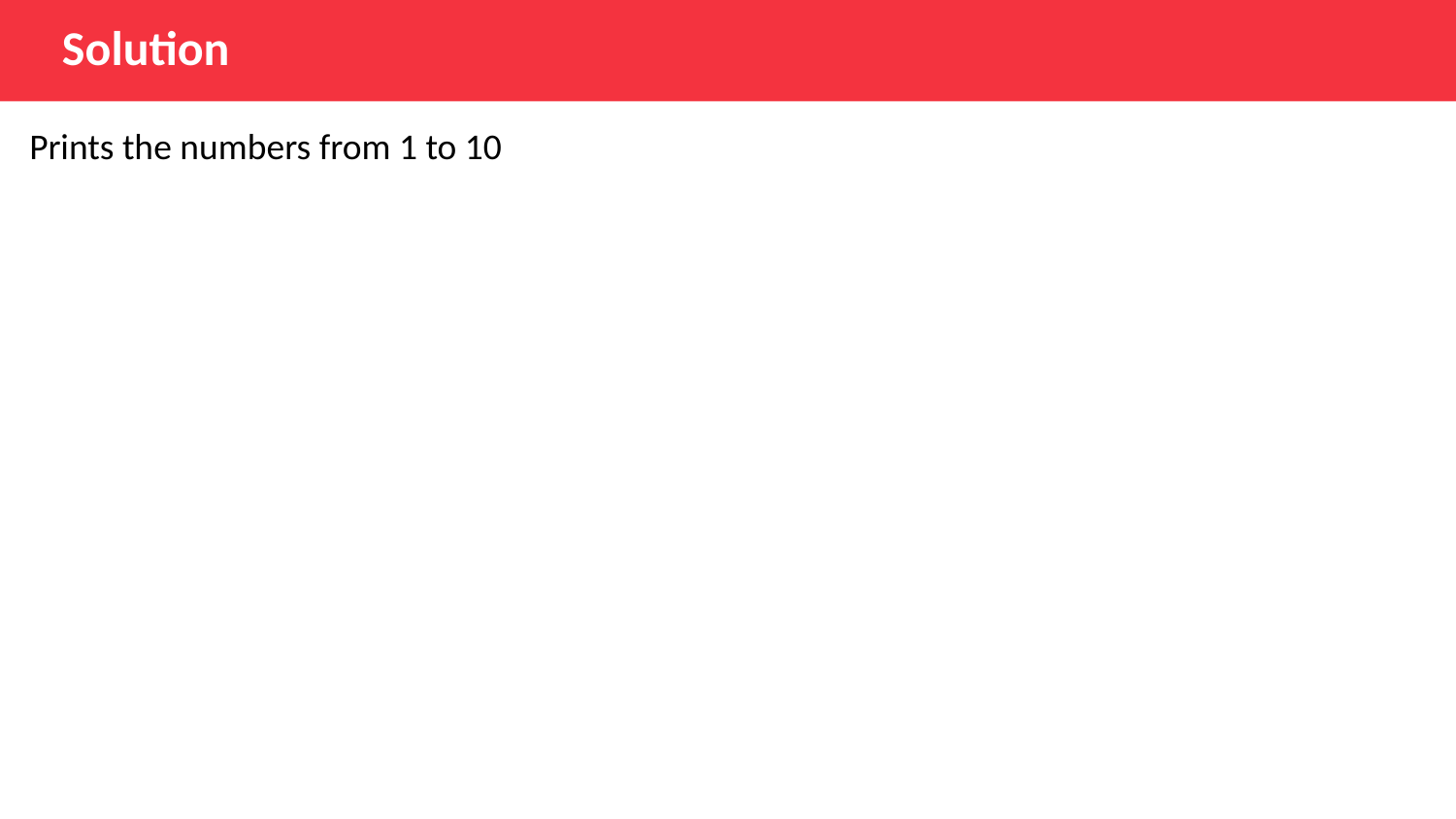

Solution
Prints the numbers from 1 to 10